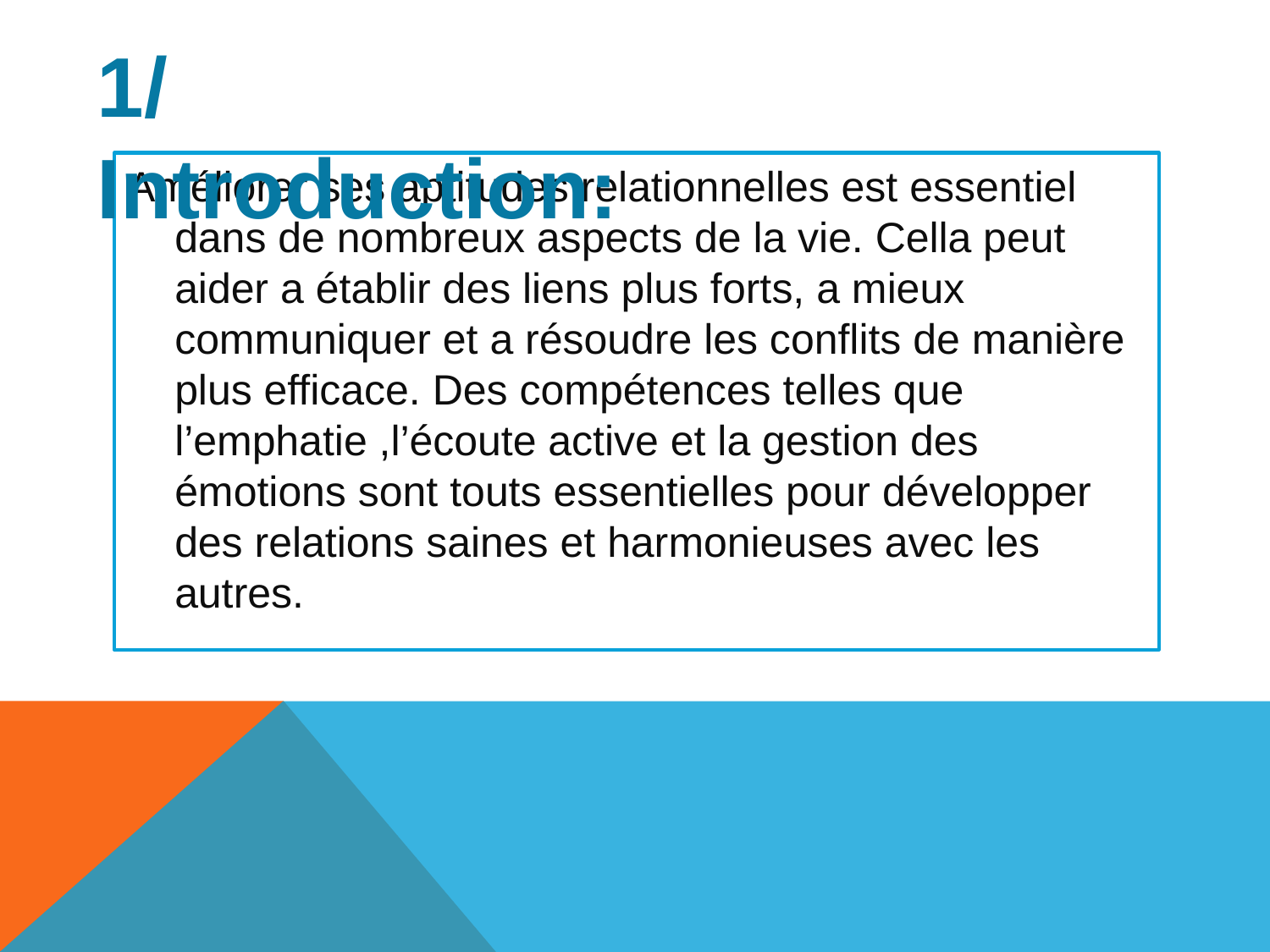

1/ Introduction:
Améliorer ses aptitudes relationnelles est essentiel dans de nombreux aspects de la vie. Cella peut aider a établir des liens plus forts, a mieux communiquer et a résoudre les conflits de manière plus efficace. Des compétences telles que l’emphatie ,l’écoute active et la gestion des émotions sont touts essentielles pour développer des relations saines et harmonieuses avec les autres.